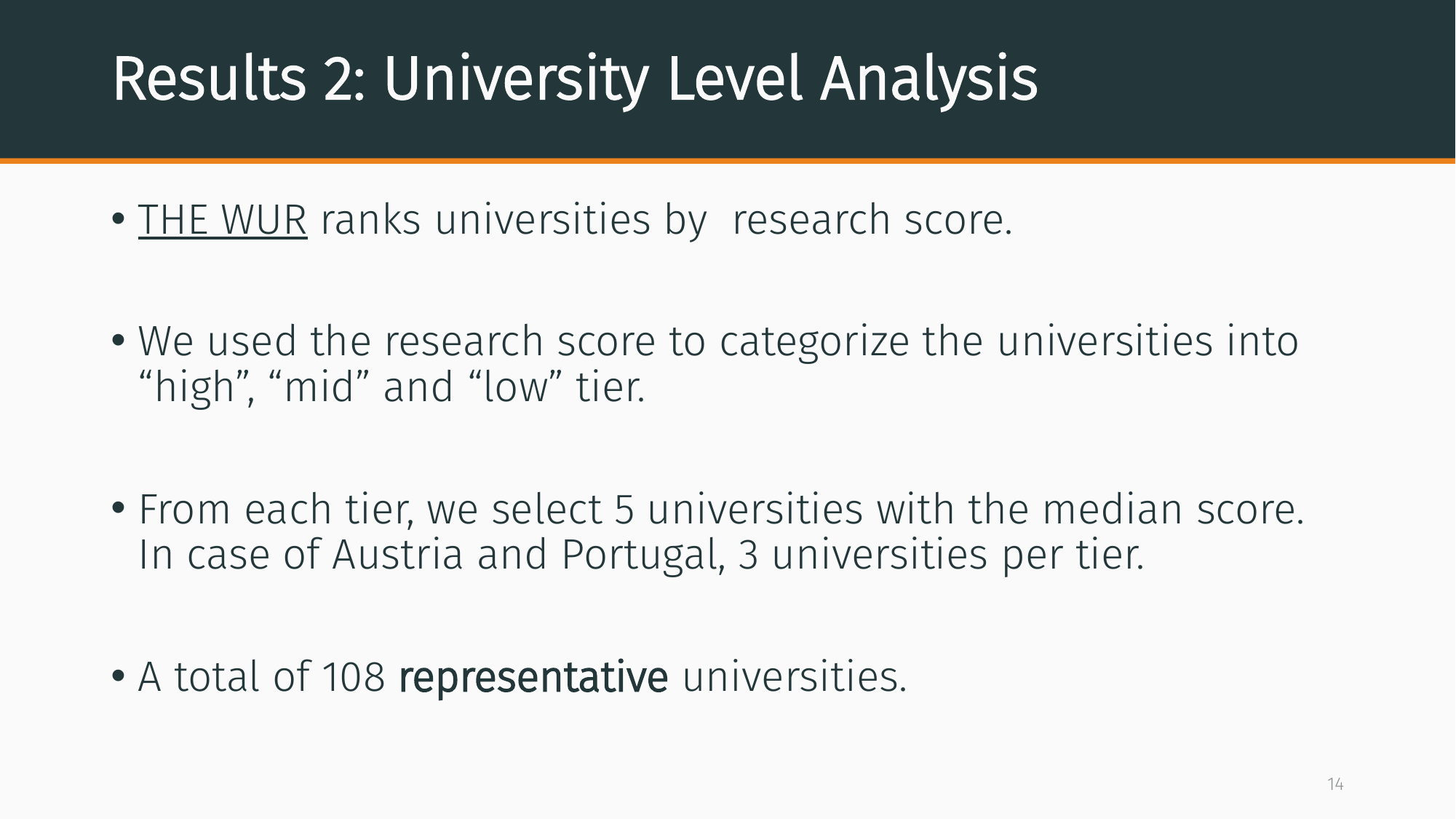

# Results 2: University Level Analysis
THE WUR ranks universities by  research score.

We used the research score to categorize the universities into “high”, “mid” and “low” tier.

From each tier, we select 5 universities with the median score. In case of Austria and Portugal, 3 universities per tier.

A total of 108 representative universities.
14